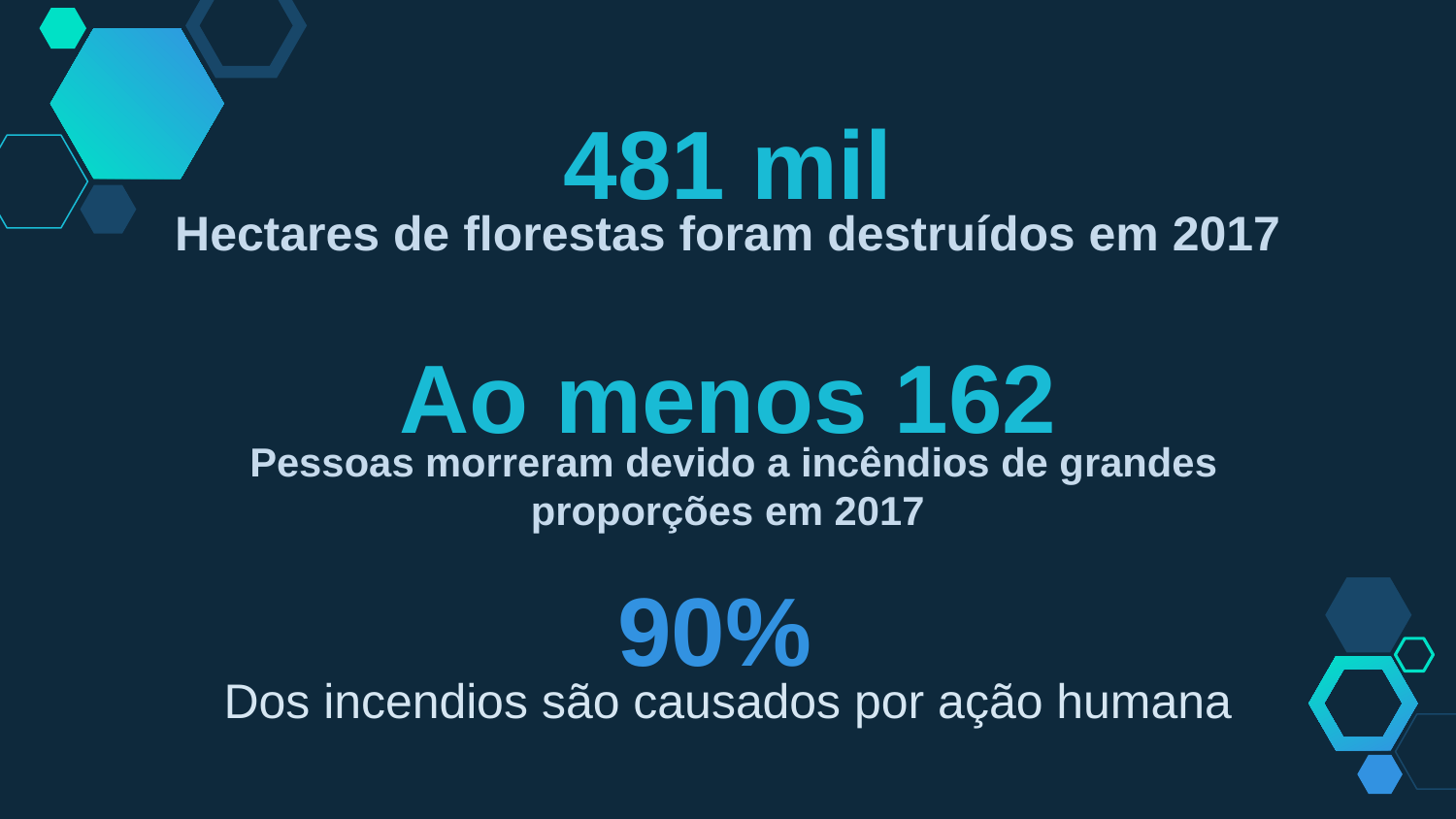

481 mil
Hectares de florestas foram destruídos em 2017
Ao menos 162
 Pessoas morreram devido a incêndios de grandes proporções em 2017

90%
Dos incendios são causados por ação humana